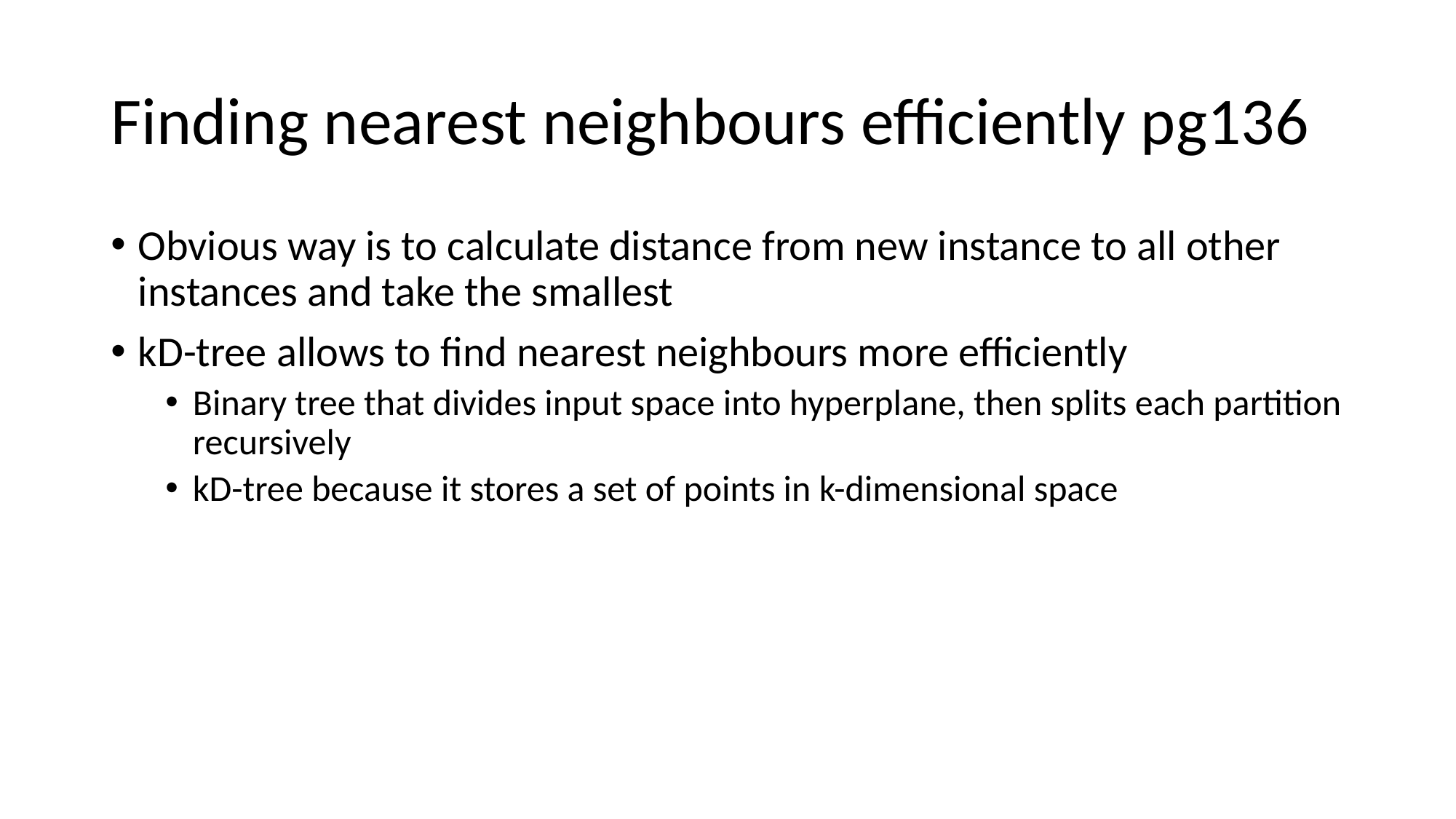

# Finding nearest neighbours efficiently pg136
Obvious way is to calculate distance from new instance to all other instances and take the smallest
kD-tree allows to find nearest neighbours more efficiently
Binary tree that divides input space into hyperplane, then splits each partition recursively
kD-tree because it stores a set of points in k-dimensional space